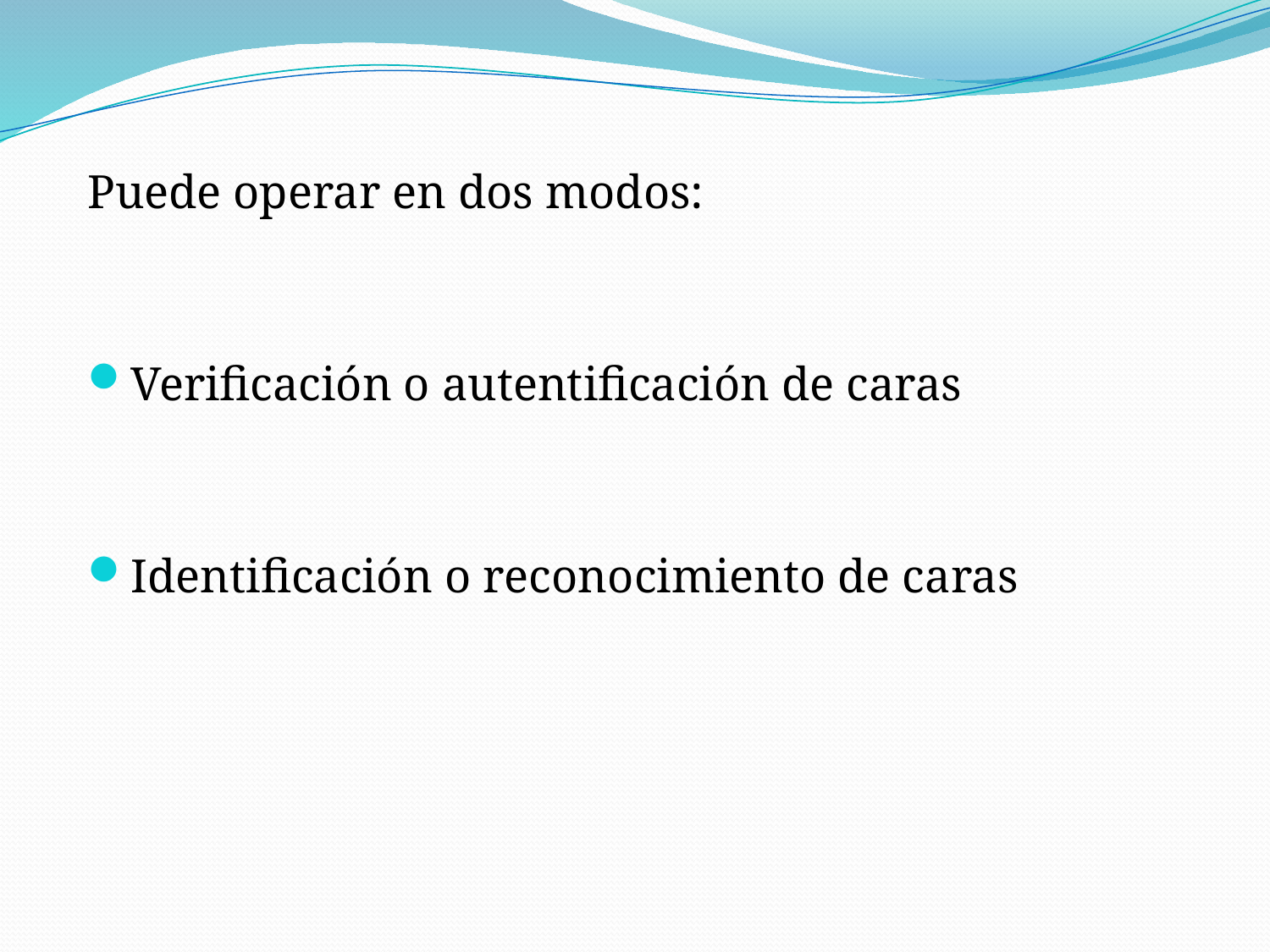

Puede operar en dos modos:

Verificación o autentificación de caras

Identificación o reconocimiento de caras